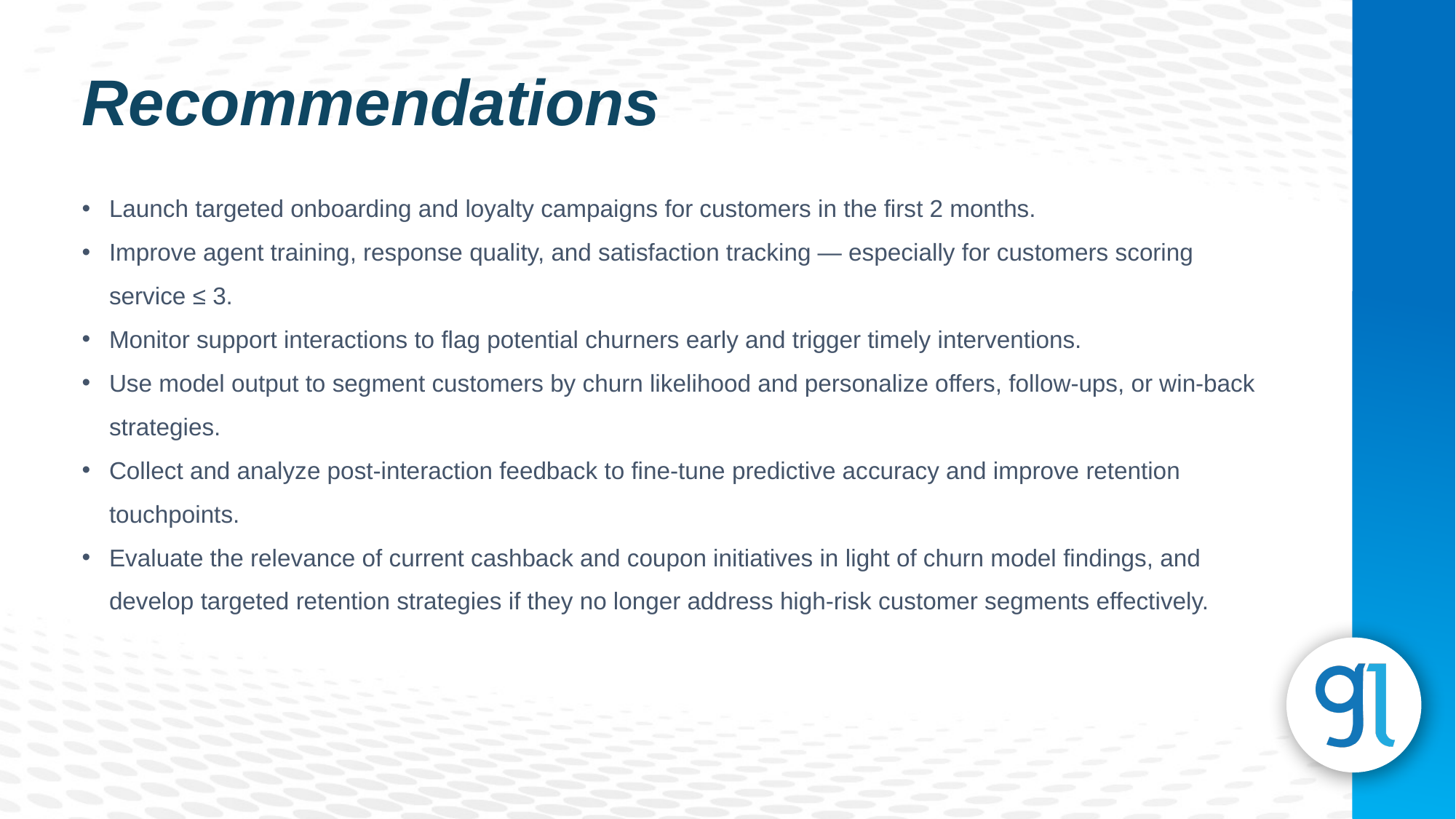

Recommendations
Launch targeted onboarding and loyalty campaigns for customers in the first 2 months.
Improve agent training, response quality, and satisfaction tracking — especially for customers scoring service ≤ 3.
Monitor support interactions to flag potential churners early and trigger timely interventions.
Use model output to segment customers by churn likelihood and personalize offers, follow-ups, or win-back strategies.
Collect and analyze post-interaction feedback to fine-tune predictive accuracy and improve retention touchpoints.
Evaluate the relevance of current cashback and coupon initiatives in light of churn model findings, and develop targeted retention strategies if they no longer address high-risk customer segments effectively.